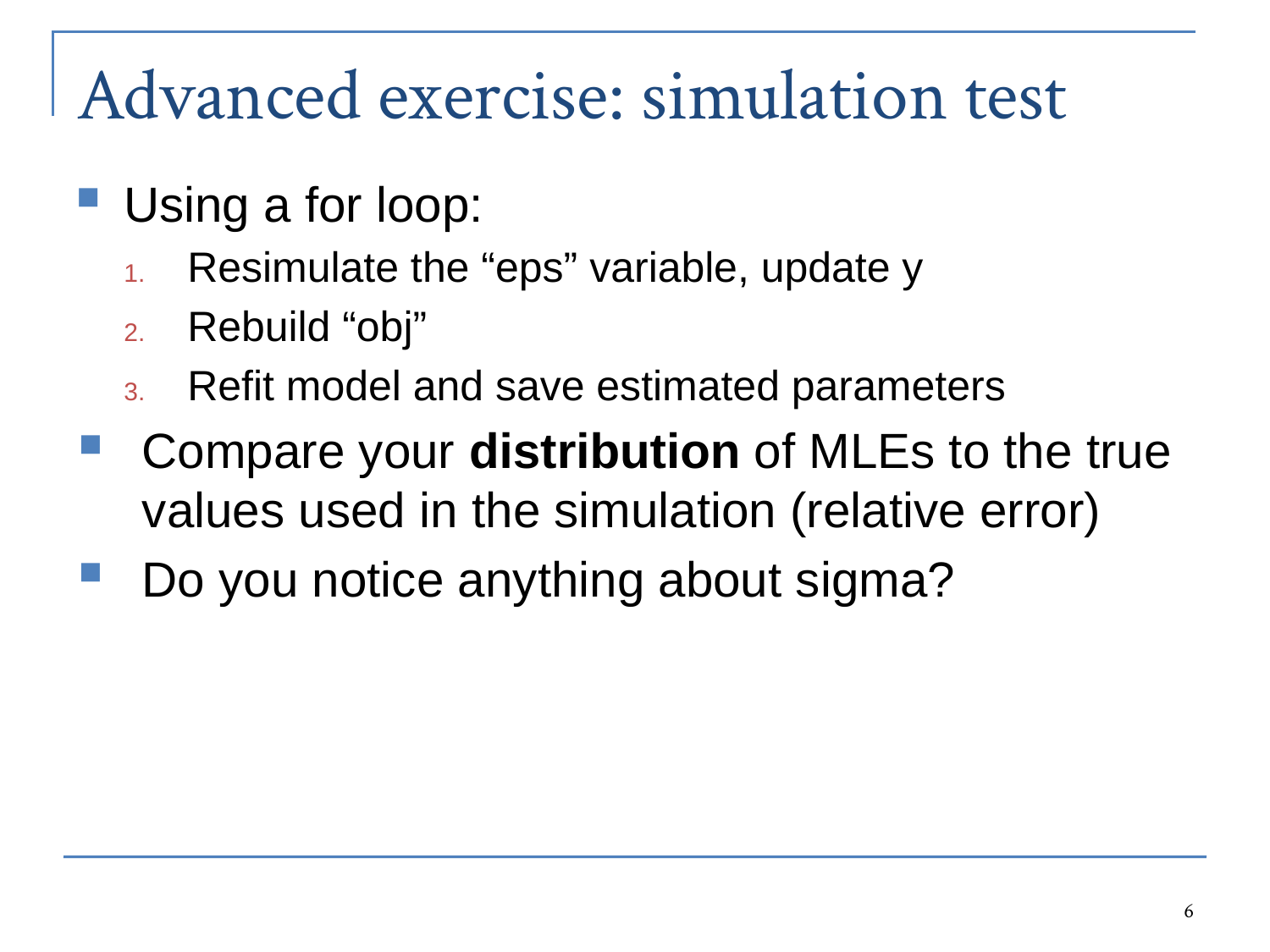

# Advanced exercise: simulation test
Using a for loop:
Resimulate the “eps” variable, update y
Rebuild “obj”
Refit model and save estimated parameters
Compare your distribution of MLEs to the true values used in the simulation (relative error)
Do you notice anything about sigma?
6